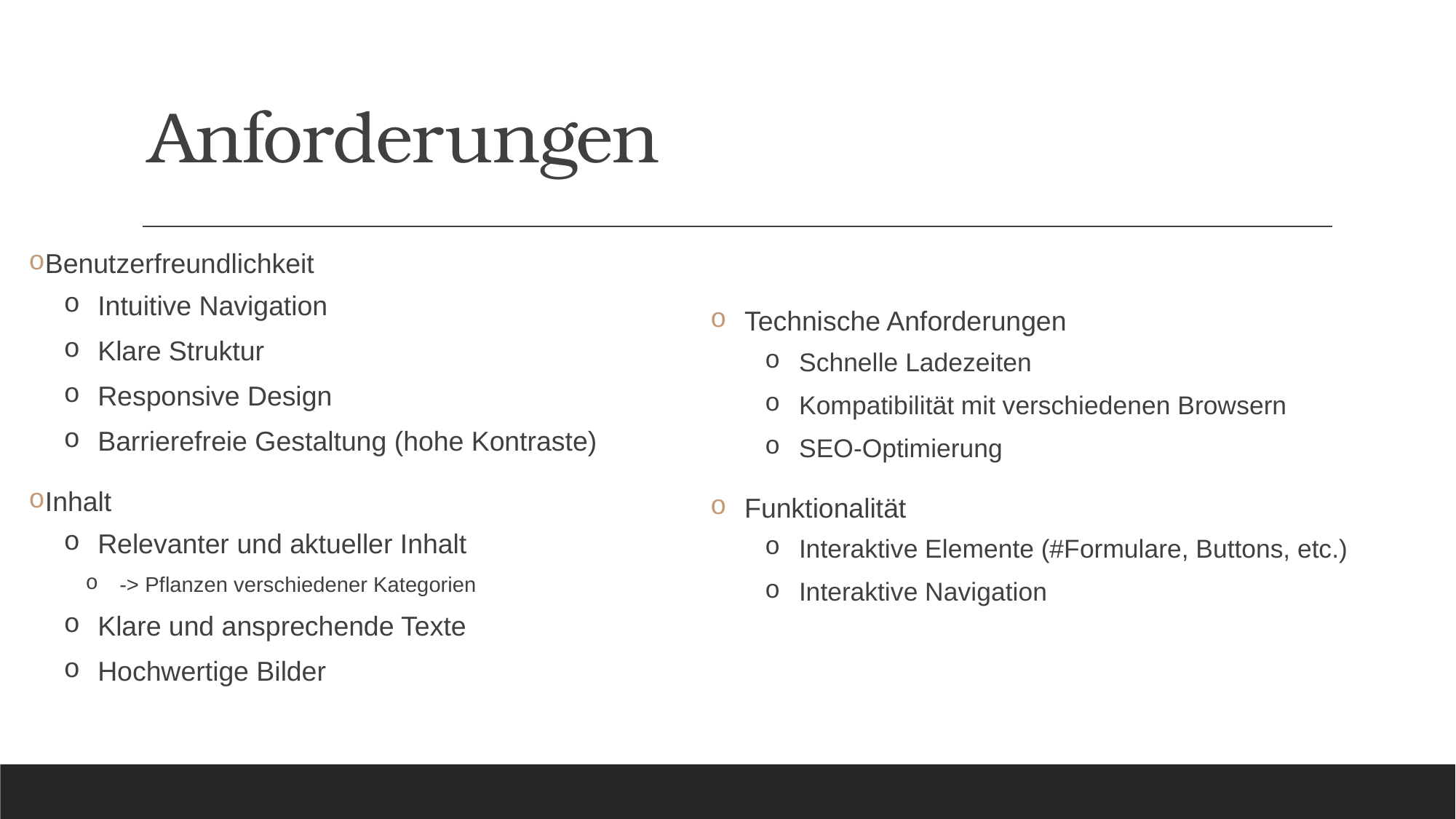

# Anforderungen
Benutzerfreundlichkeit
Intuitive Navigation
Klare Struktur
Responsive Design
Barrierefreie Gestaltung (hohe Kontraste)
Inhalt
Relevanter und aktueller Inhalt
-> Pflanzen verschiedener Kategorien
Klare und ansprechende Texte
Hochwertige Bilder

Technische Anforderungen
Schnelle Ladezeiten
Kompatibilität mit verschiedenen Browsern
SEO-Optimierung
Funktionalität
Interaktive Elemente (#Formulare, Buttons, etc.)
Interaktive Navigation